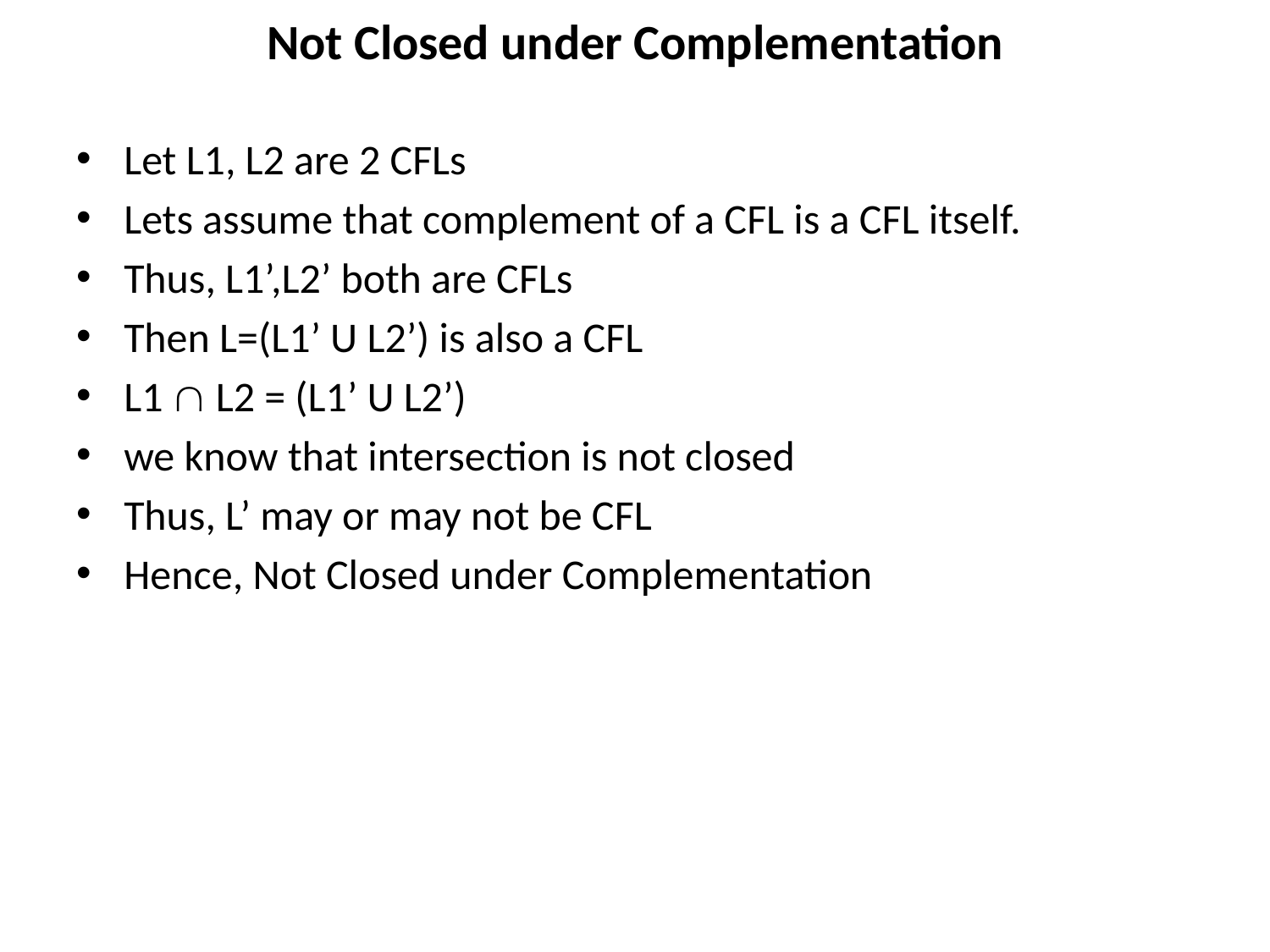

# Not Closed under Complementation
Let L1, L2 are 2 CFLs
Lets assume that complement of a CFL is a CFL itself.
Thus, L1’,L2’ both are CFLs
Then L=(L1’ U L2’) is also a CFL
L1 ∩ L2 = (L1’ U L2’)
we know that intersection is not closed
Thus, L’ may or may not be CFL
Hence, Not Closed under Complementation